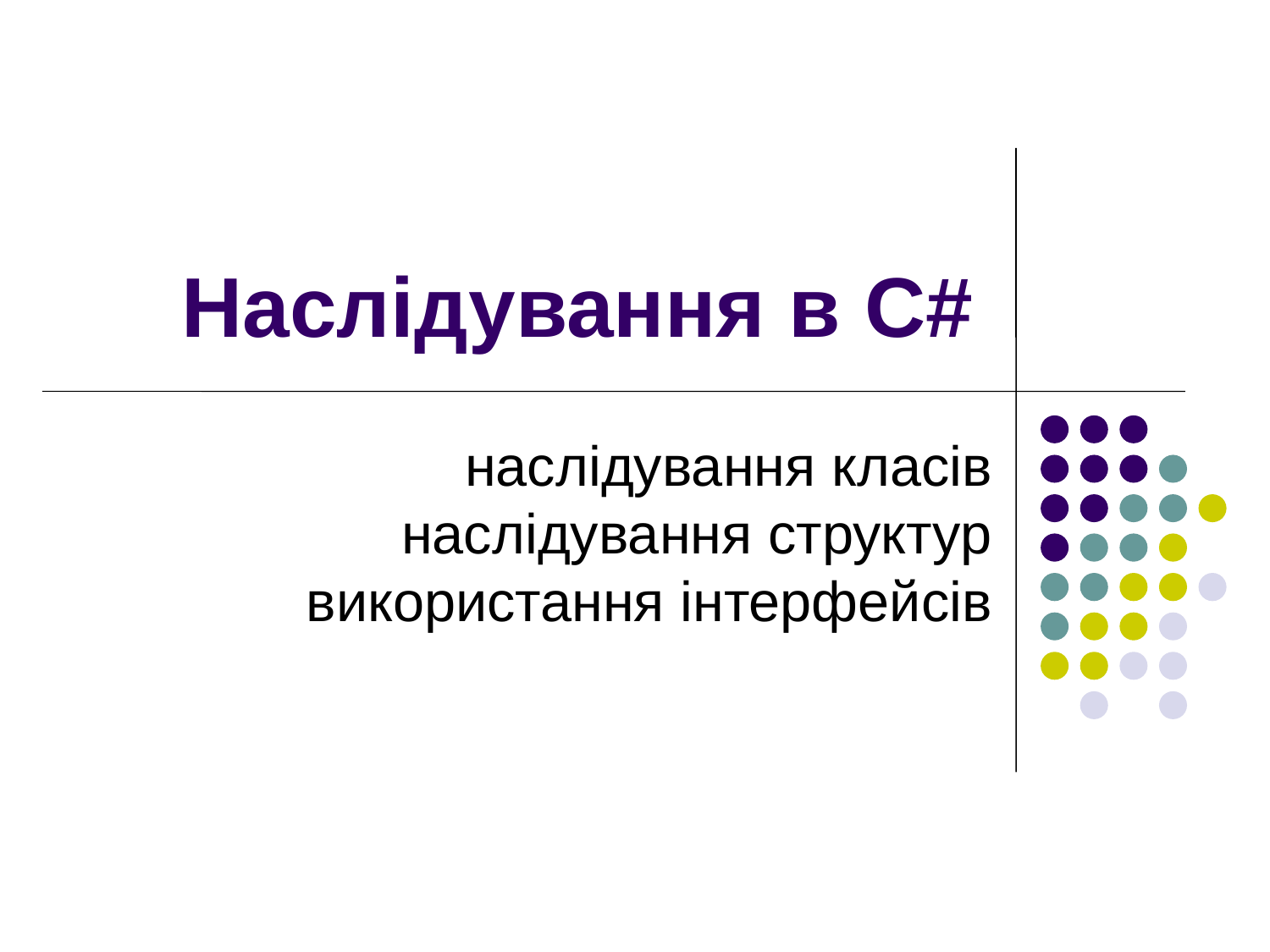

# Наслідування в C#
наслідування класів
наслідування структур використання інтерфейсів